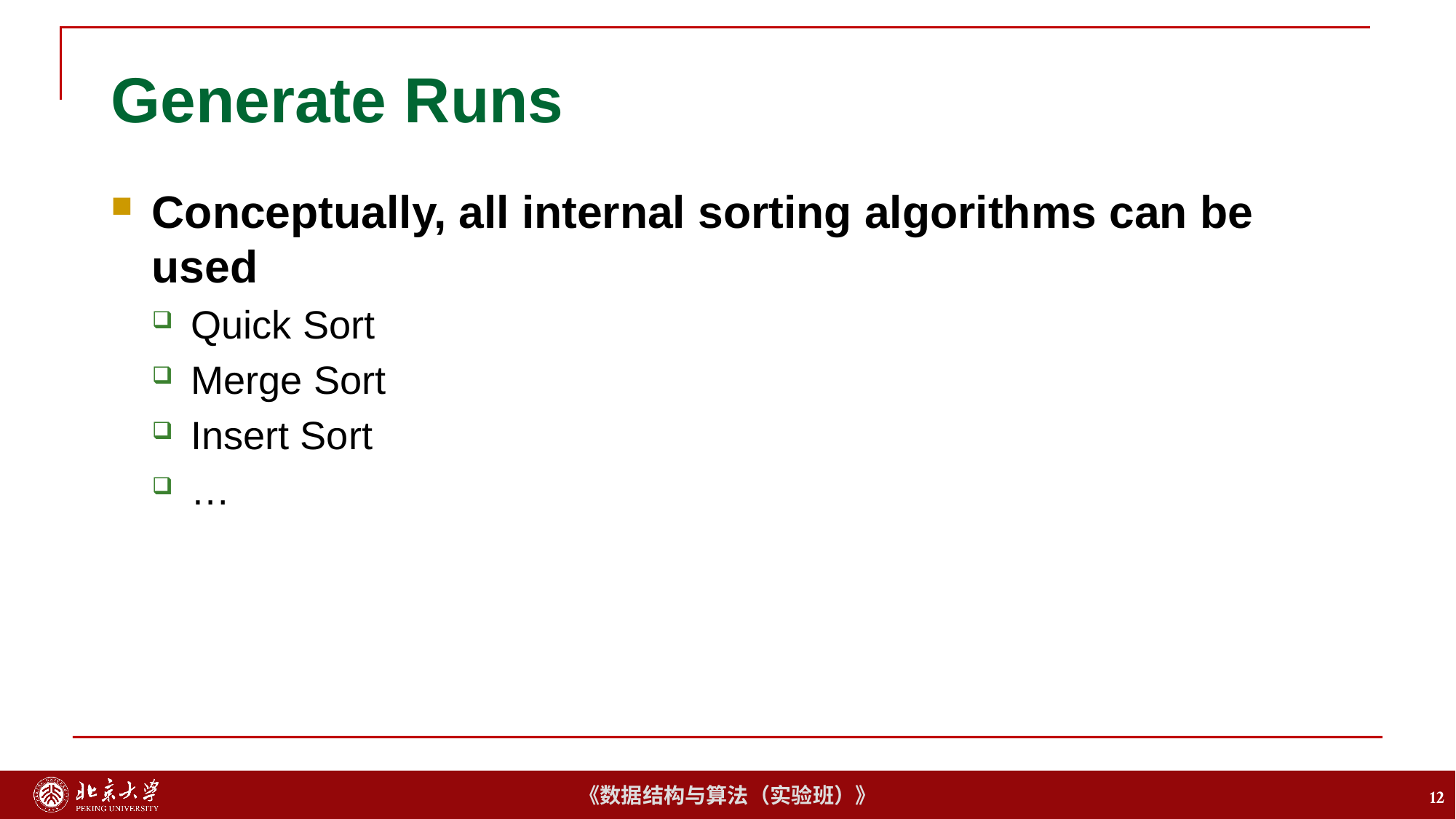

# Generate Runs
Conceptually, all internal sorting algorithms can be used
Quick Sort
Merge Sort
Insert Sort
…
12